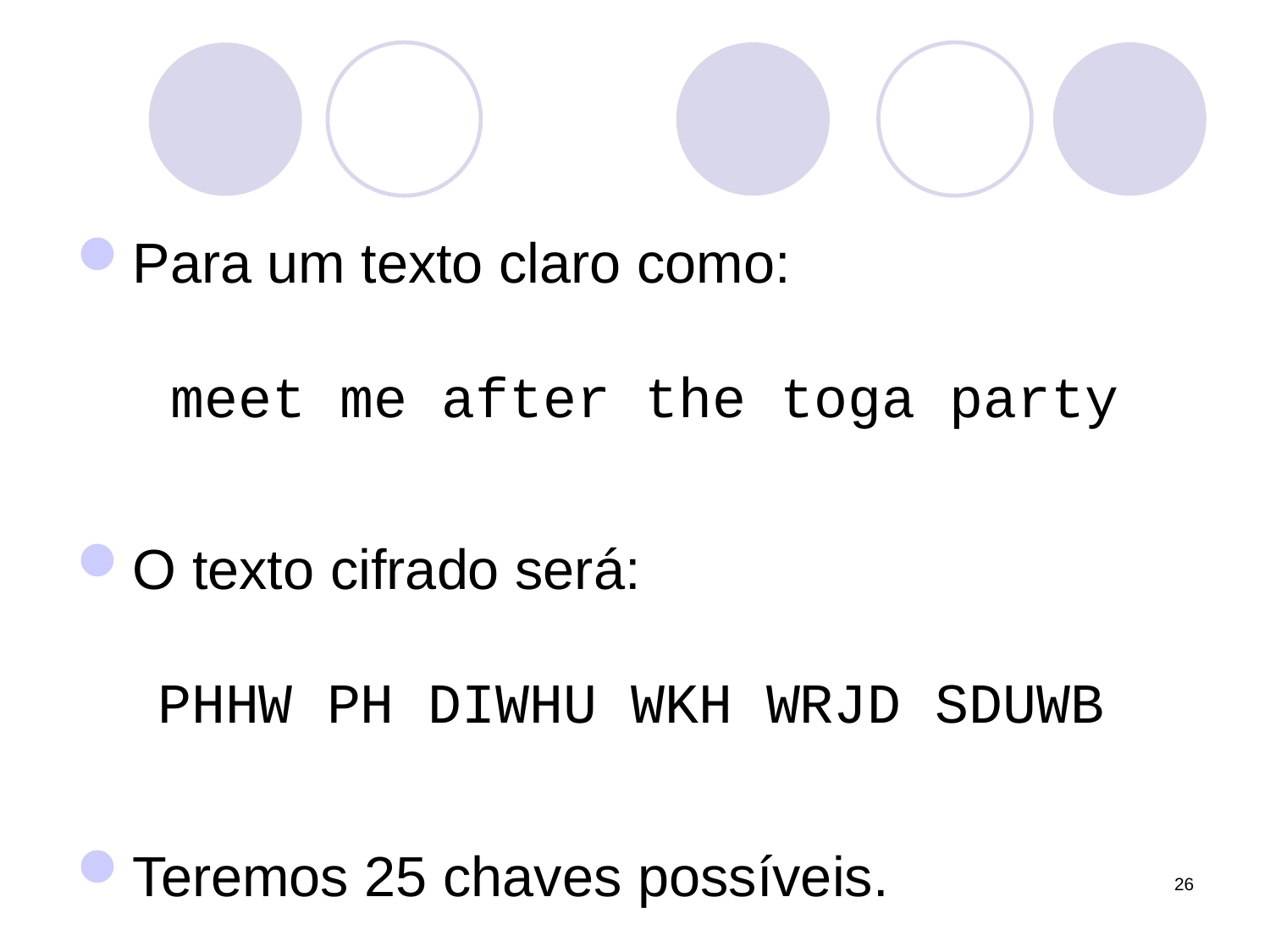

Para um texto claro como:

meet me after the toga party

O texto cifrado será:

PHHW PH DIWHU WKH WRJD SDUWB

Teremos 25 chaves possíveis.
26